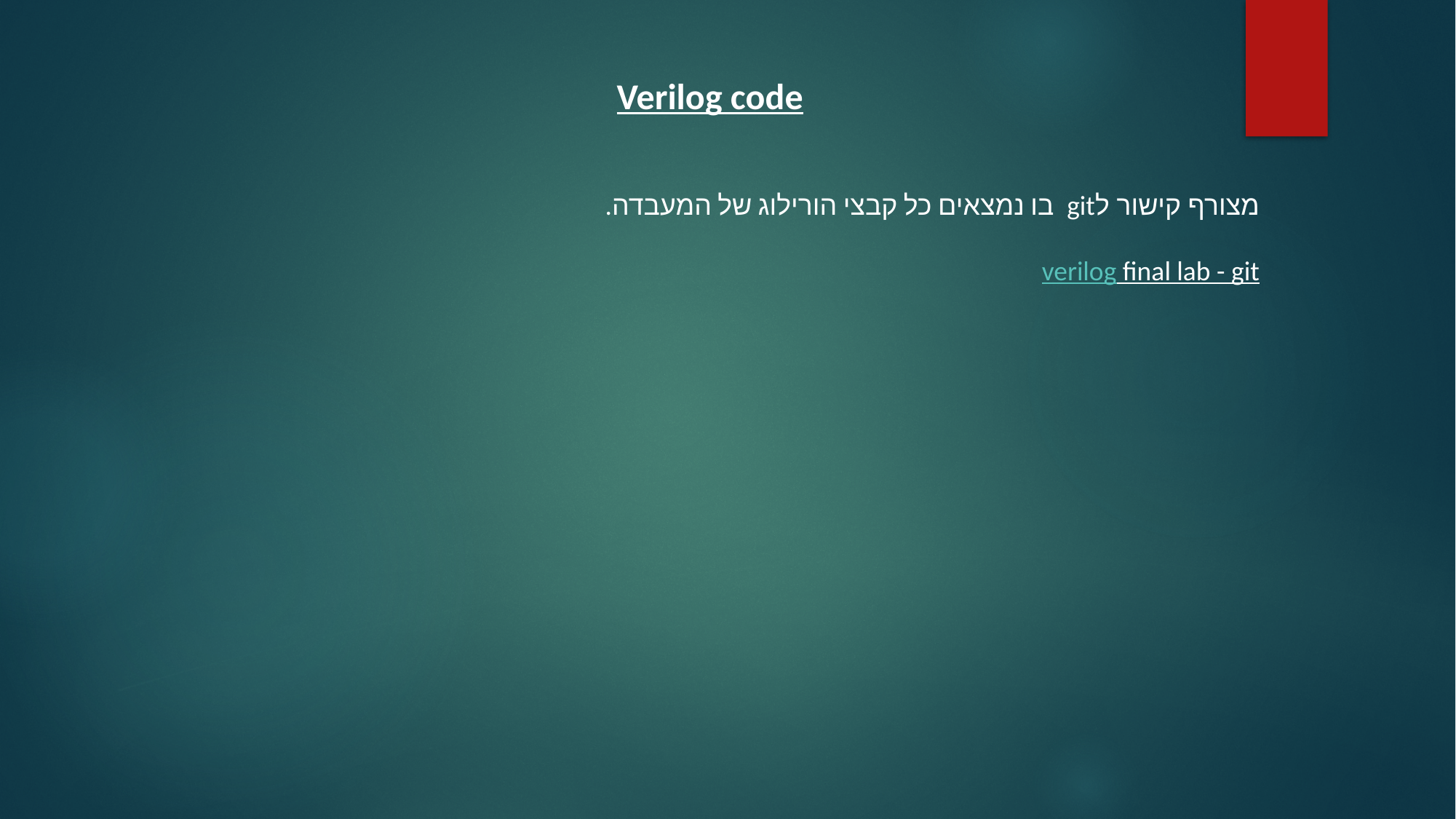

Verilog code

מצורף קישור לgit  בו נמצאים כל קבצי הורילוג של המעבדה.
verilog final lab - git